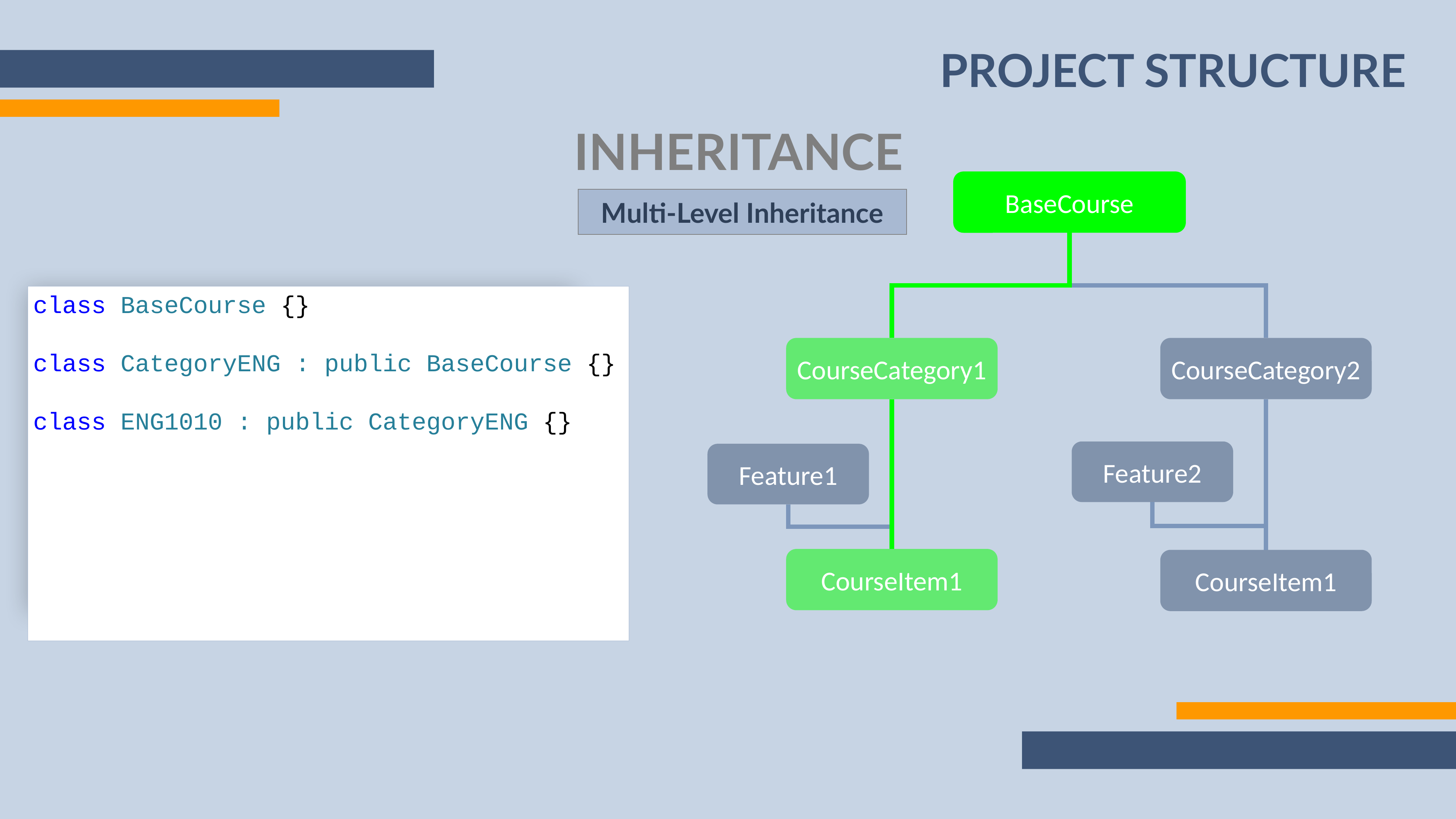

PROJECT STRUCTURE

INHERITANCE
BaseCourse
Multi-Level Inheritance
class BaseCourse {}

class CategoryENG : public BaseCourse {}

class ENG1010 : public CategoryENG {}

CourseCategory1
CourseCategory2
Feature2
Feature1
CourseItem1
CourseItem1